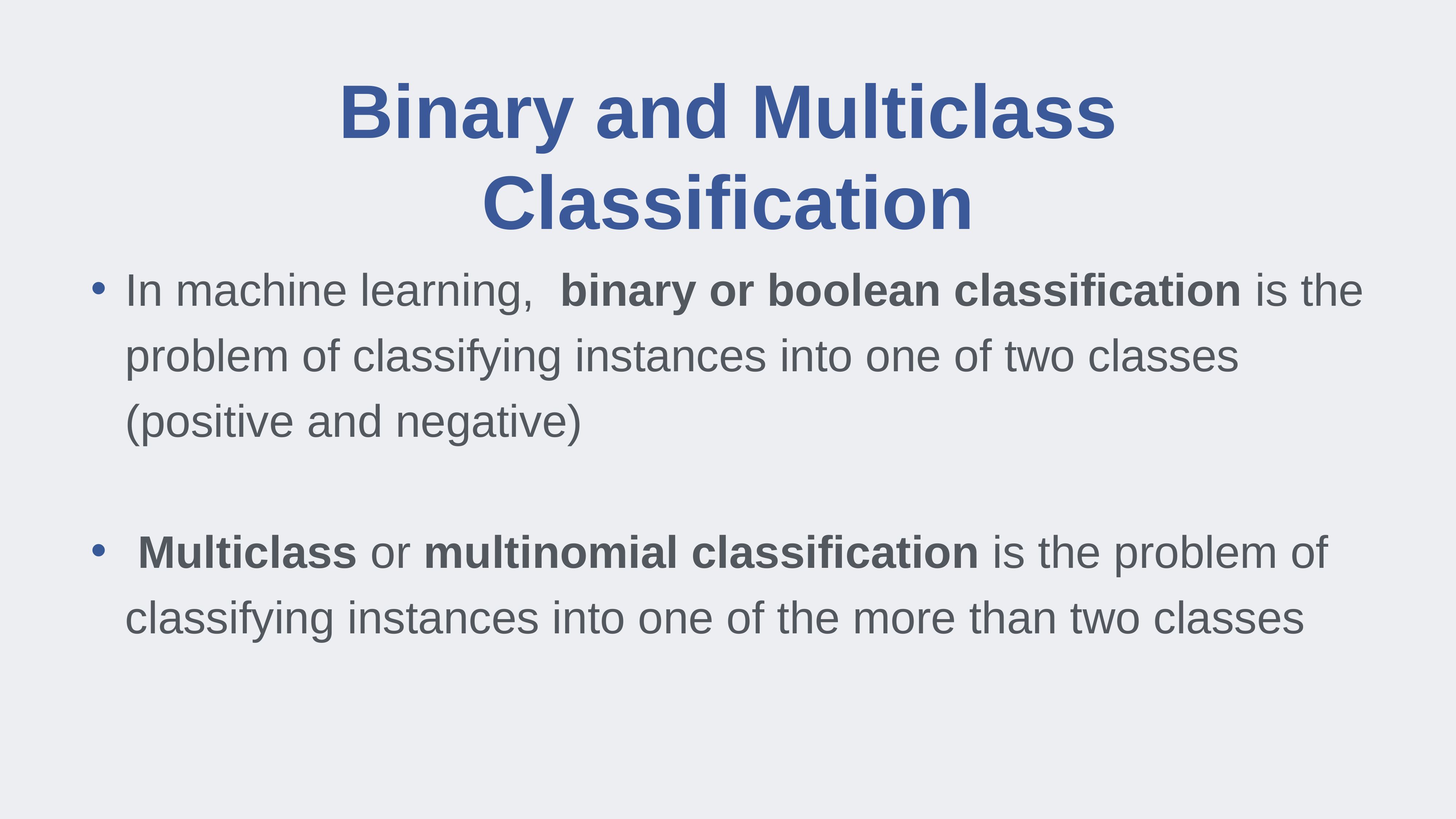

# Binary and Multiclass Classification

In machine learning,  binary or boolean classification is the problem of classifying instances into one of two classes (positive and negative)

 Multiclass or multinomial classification is the problem of classifying instances into one of the more than two classes